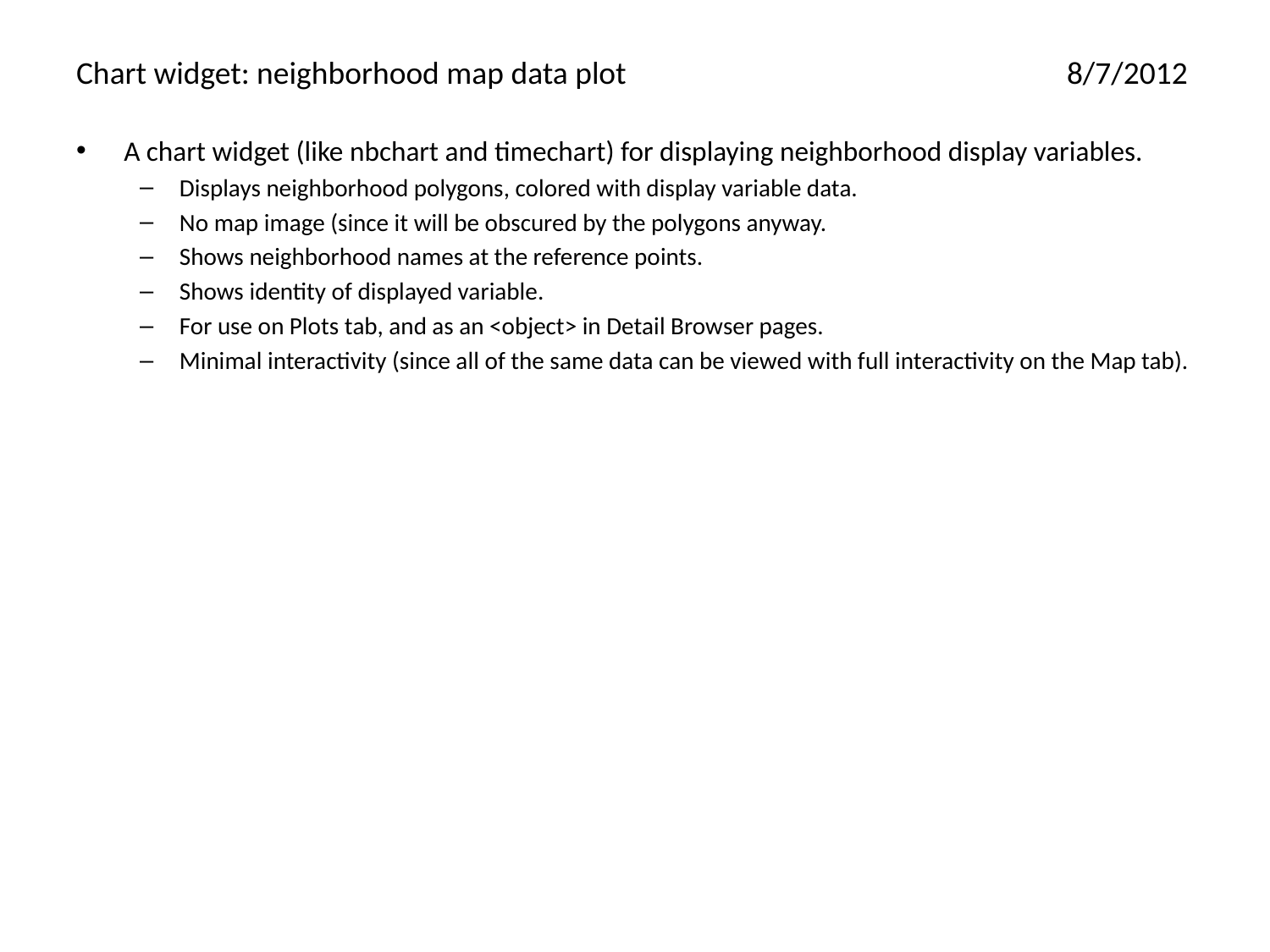

# Chart widget: neighborhood map data plot	8/7/2012
A chart widget (like nbchart and timechart) for displaying neighborhood display variables.
Displays neighborhood polygons, colored with display variable data.
No map image (since it will be obscured by the polygons anyway.
Shows neighborhood names at the reference points.
Shows identity of displayed variable.
For use on Plots tab, and as an <object> in Detail Browser pages.
Minimal interactivity (since all of the same data can be viewed with full interactivity on the Map tab).